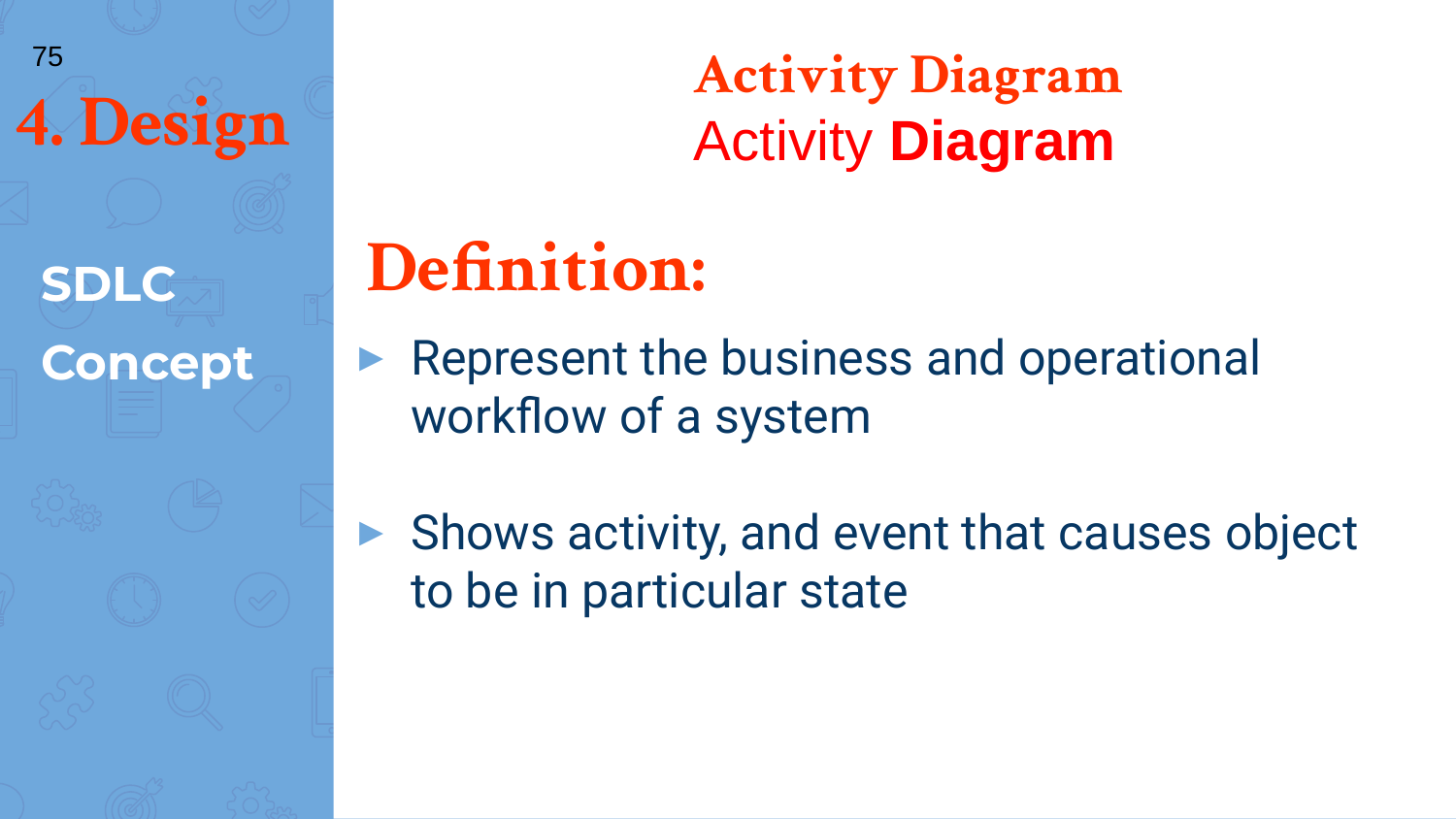

Activity Diagram
Activity Diagram
75
4. Design
Definition:
SDLC
Concept
Represent the business and operational workflow of a system

Shows activity, and event that causes object to be in particular state